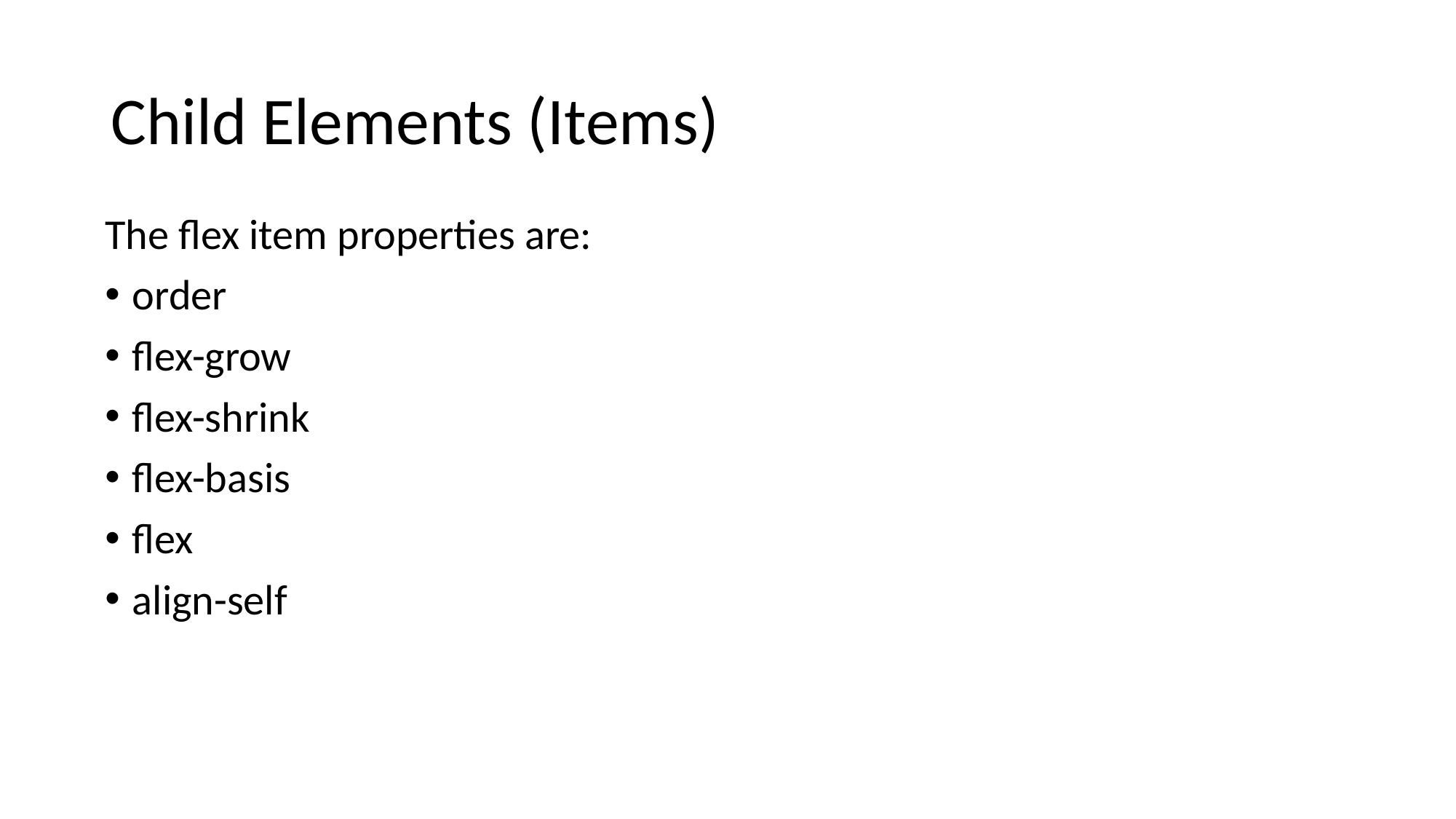

# Child Elements (Items)
The flex item properties are:
order
flex-grow
flex-shrink
flex-basis
flex
align-self